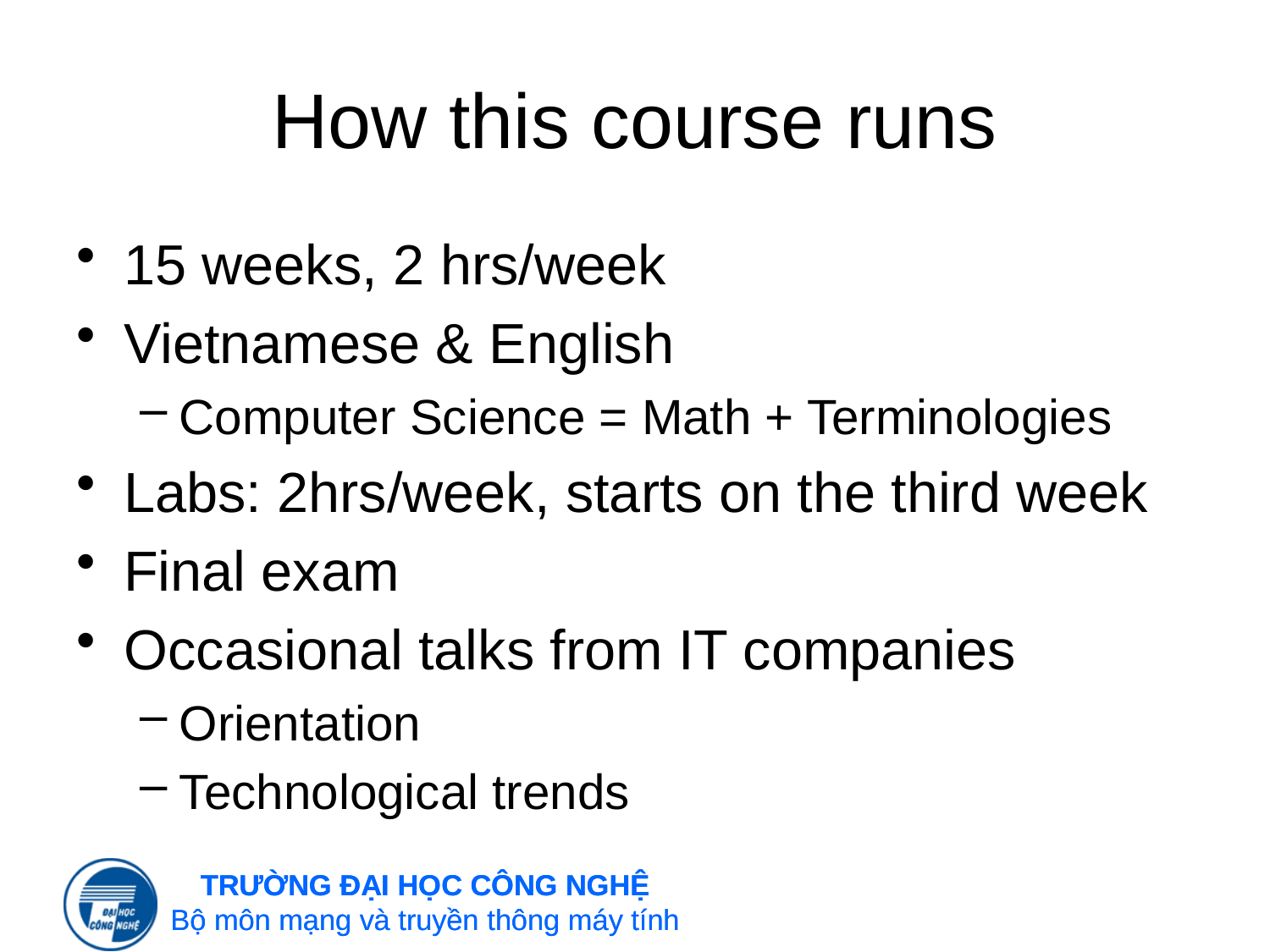

# How this course runs
15 weeks, 2 hrs/week
Vietnamese & English
Computer Science = Math + Terminologies
Labs: 2hrs/week, starts on the third week
Final exam
Occasional talks from IT companies
Orientation
Technological trends